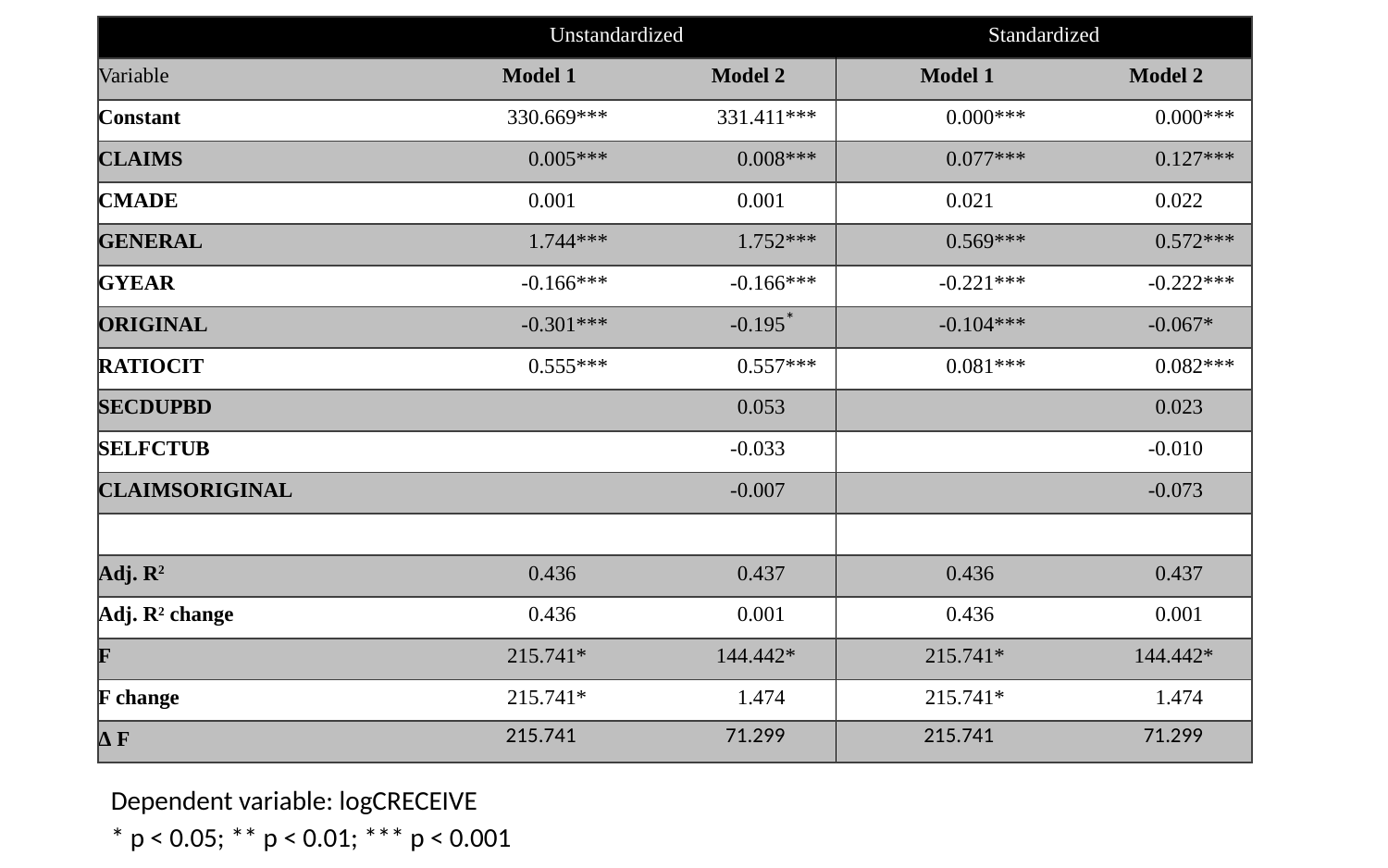

|  | Unstandardized |  |  |  | Standardized |  |  |  |
| --- | --- | --- | --- | --- | --- | --- | --- | --- |
| Variable | Model 1 |  | Model 2 |  | Model 1 |  | Model 2 |  |
| Constant | 330.669 | \*\*\* | 331.411 | \*\*\* | 0.000 | \*\*\* | 0.000 | \*\*\* |
| CLAIMS | 0.005 | \*\*\* | 0.008 | \*\*\* | 0.077 | \*\*\* | 0.127 | \*\*\* |
| CMADE | 0.001 |  | 0.001 |  | 0.021 |  | 0.022 |  |
| GENERAL | 1.744 | \*\*\* | 1.752 | \*\*\* | 0.569 | \*\*\* | 0.572 | \*\*\* |
| GYEAR | -0.166 | \*\*\* | -0.166 | \*\*\* | -0.221 | \*\*\* | -0.222 | \*\*\* |
| ORIGINAL | -0.301 | \*\*\* | -0.195 | \* | -0.104 | \*\*\* | -0.067 | \* |
| RATIOCIT | 0.555 | \*\*\* | 0.557 | \*\*\* | 0.081 | \*\*\* | 0.082 | \*\*\* |
| SECDUPBD |  |  | 0.053 |  |  |  | 0.023 |  |
| SELFCTUB |  |  | -0.033 |  |  |  | -0.010 |  |
| CLAIMSORIGINAL |  |  | -0.007 |  |  |  | -0.073 |  |
|  |  |  |  |  |  |  |  |  |
| Adj. R2 | 0.436 |  | 0.437 |  | 0.436 |  | 0.437 |  |
| Adj. R2 change | 0.436 |  | 0.001 |  | 0.436 |  | 0.001 |  |
| F | 215.741 | \* | 144.442 | \* | 215.741 | \* | 144.442 | \* |
| F change | 215.741 | \* | 1.474 |  | 215.741 | \* | 1.474 |  |
| Δ F | 215.741 |  | 71.299 |  | 215.741 |  | 71.299 |  |
Dependent variable: logCRECEIVE
* p < 0.05; ** p < 0.01; *** p < 0.001